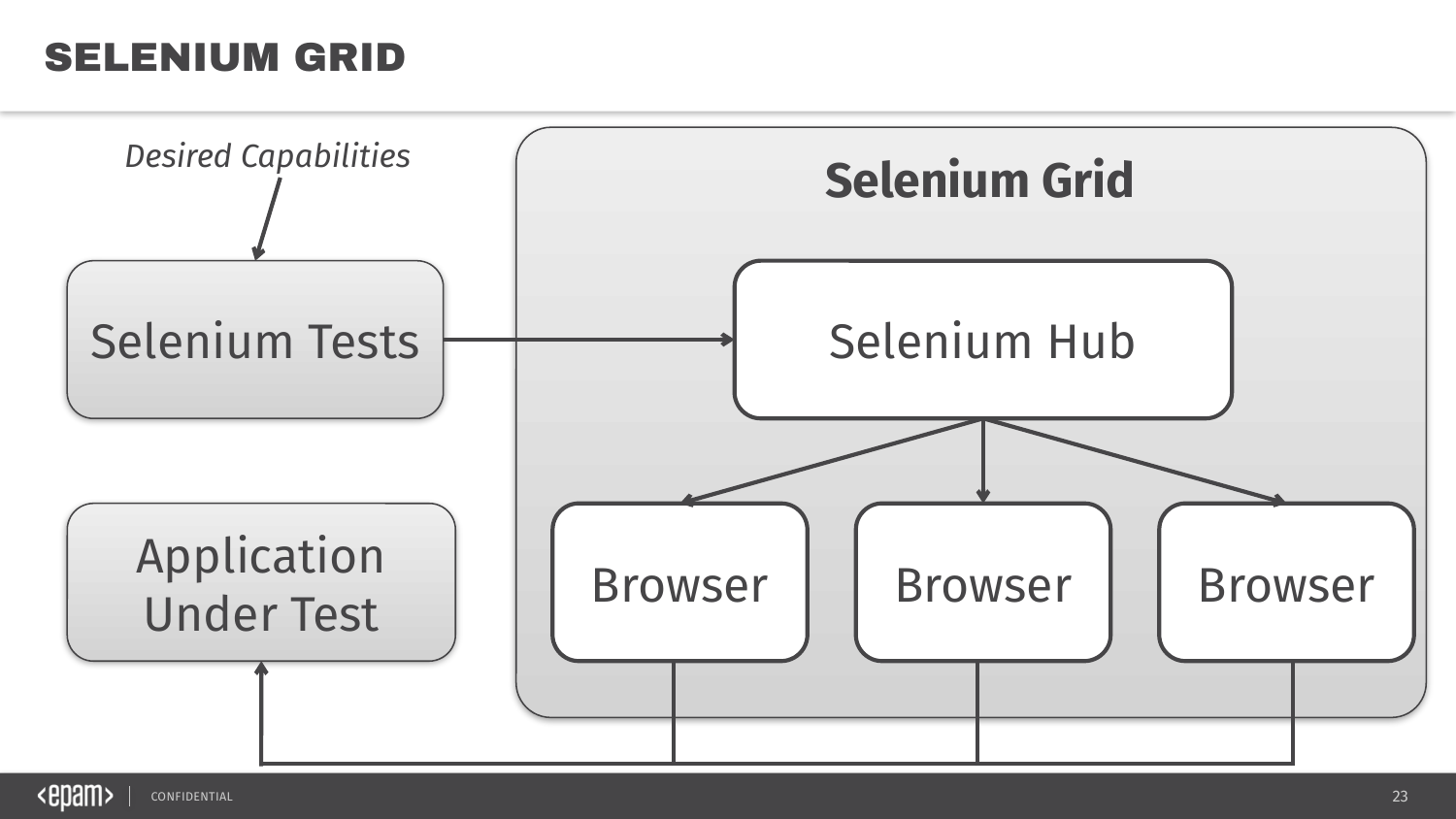

SELENIUM GRID

Desired Capabilities
Selenium Grid
Selenium Tests
Selenium Hub
Application Under Test
Browser
Browser
Browser